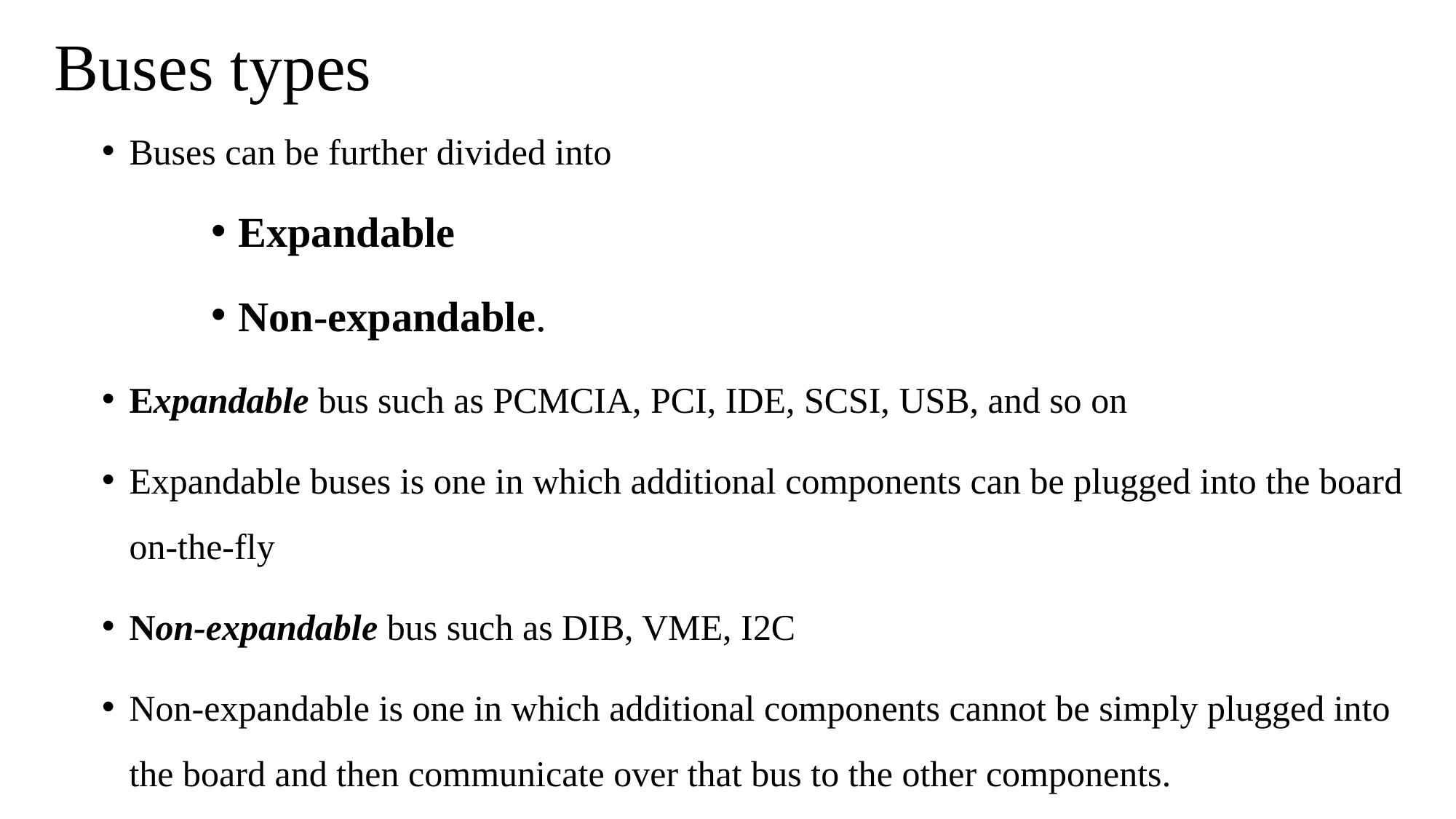

# Buses types
Buses can be further divided into
Expandable
Non-expandable.
Expandable bus such as PCMCIA, PCI, IDE, SCSI, USB, and so on
Expandable buses is one in which additional components can be plugged into the board on-the-fly
Non-expandable bus such as DIB, VME, I2C
Non-expandable is one in which additional components cannot be simply plugged into the board and then communicate over that bus to the other components.